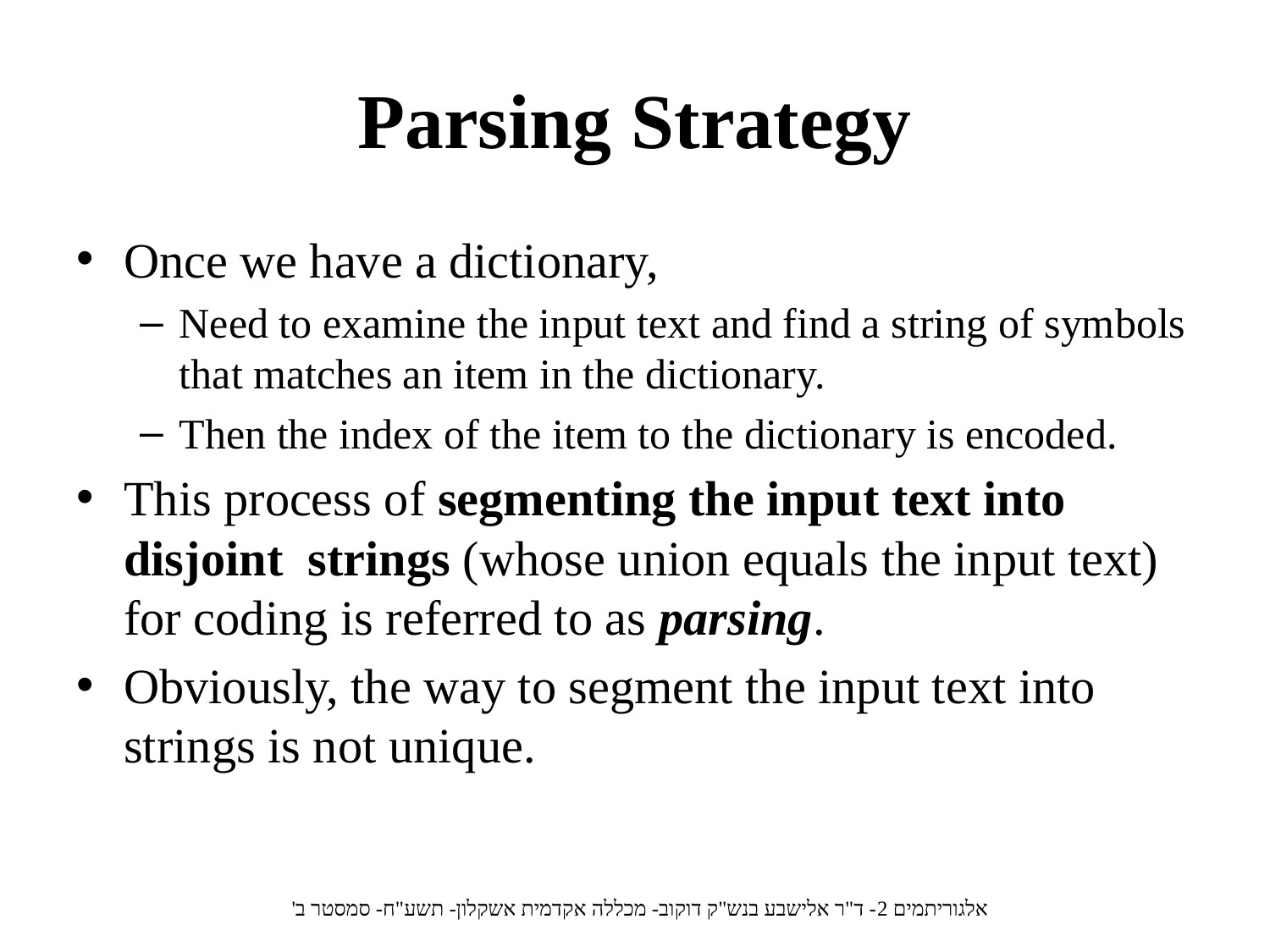

# Parsing Strategy
Once we have a dictionary,
Need to examine the input text and find a string of symbols that matches an item in the dictionary.
Then the index of the item to the dictionary is encoded.
This process of segmenting the input text into disjoint  strings (whose union equals the input text) for coding is referred to as parsing.
Obviously, the way to segment the input text into strings is not unique.
אלגוריתמים 2- ד"ר אלישבע בנש"ק דוקוב- מכללה אקדמית אשקלון- תשע"ח- סמסטר ב'